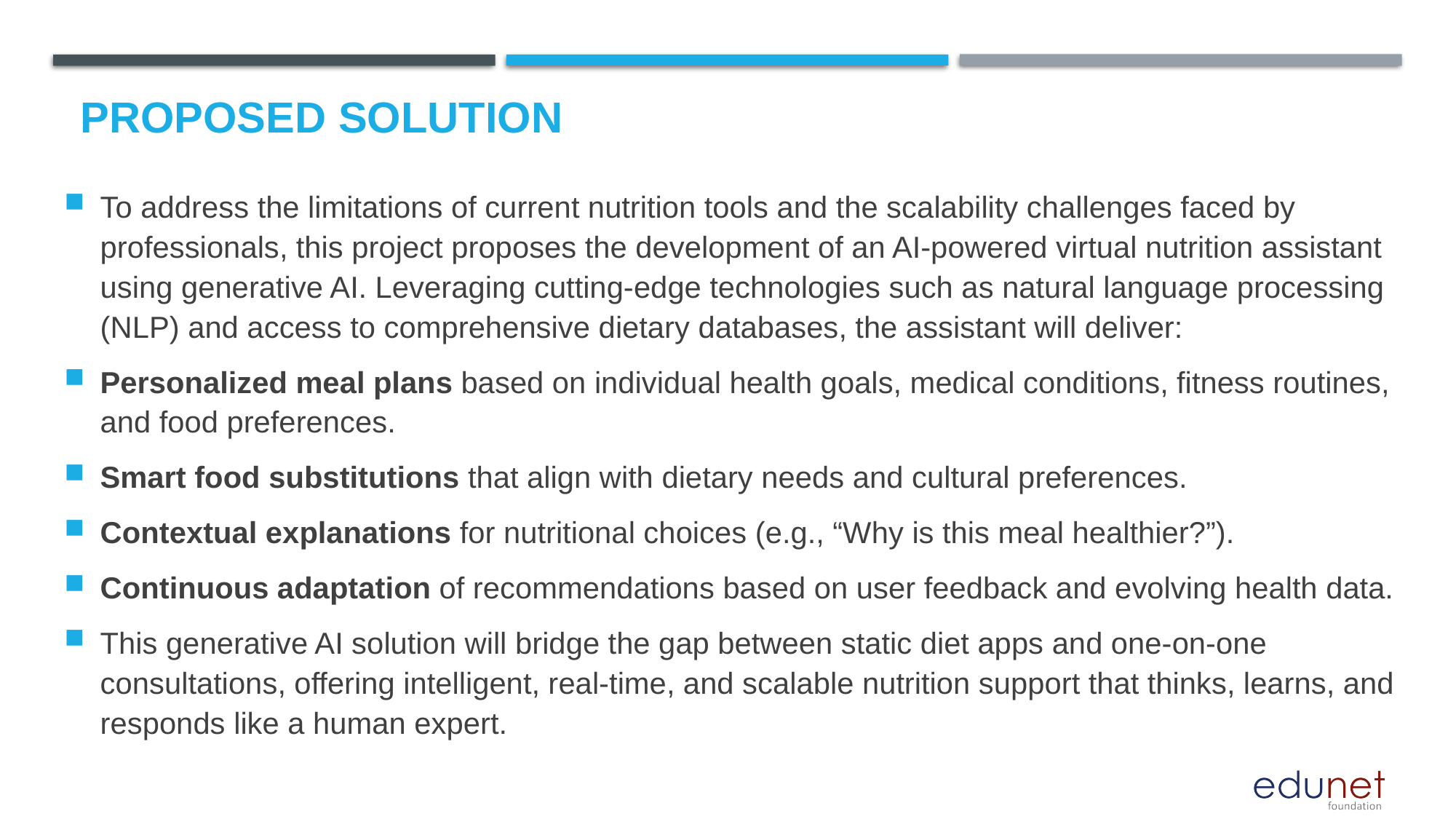

# Proposed Solution
To address the limitations of current nutrition tools and the scalability challenges faced by professionals, this project proposes the development of an AI-powered virtual nutrition assistant using generative AI. Leveraging cutting-edge technologies such as natural language processing (NLP) and access to comprehensive dietary databases, the assistant will deliver:
Personalized meal plans based on individual health goals, medical conditions, fitness routines, and food preferences.
Smart food substitutions that align with dietary needs and cultural preferences.
Contextual explanations for nutritional choices (e.g., “Why is this meal healthier?”).
Continuous adaptation of recommendations based on user feedback and evolving health data.
This generative AI solution will bridge the gap between static diet apps and one-on-one consultations, offering intelligent, real-time, and scalable nutrition support that thinks, learns, and responds like a human expert.